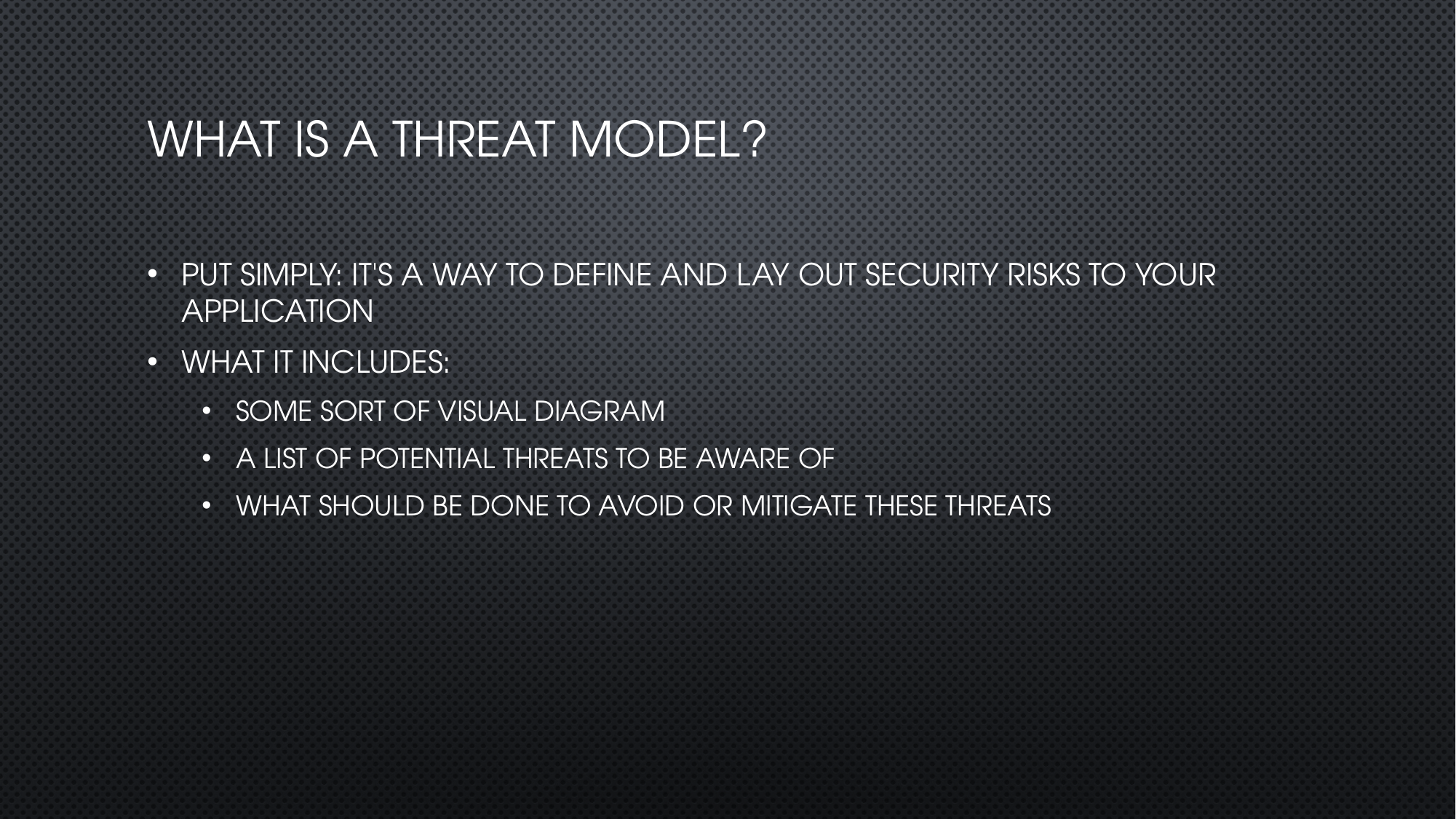

# What is a Threat Model?
Put simply: It's a way to define and lay out security risks to your application
What it includes:
Some sort of visual diagram
A list of potential threats to be aware of
What should be done to avoid or mitigate these threats